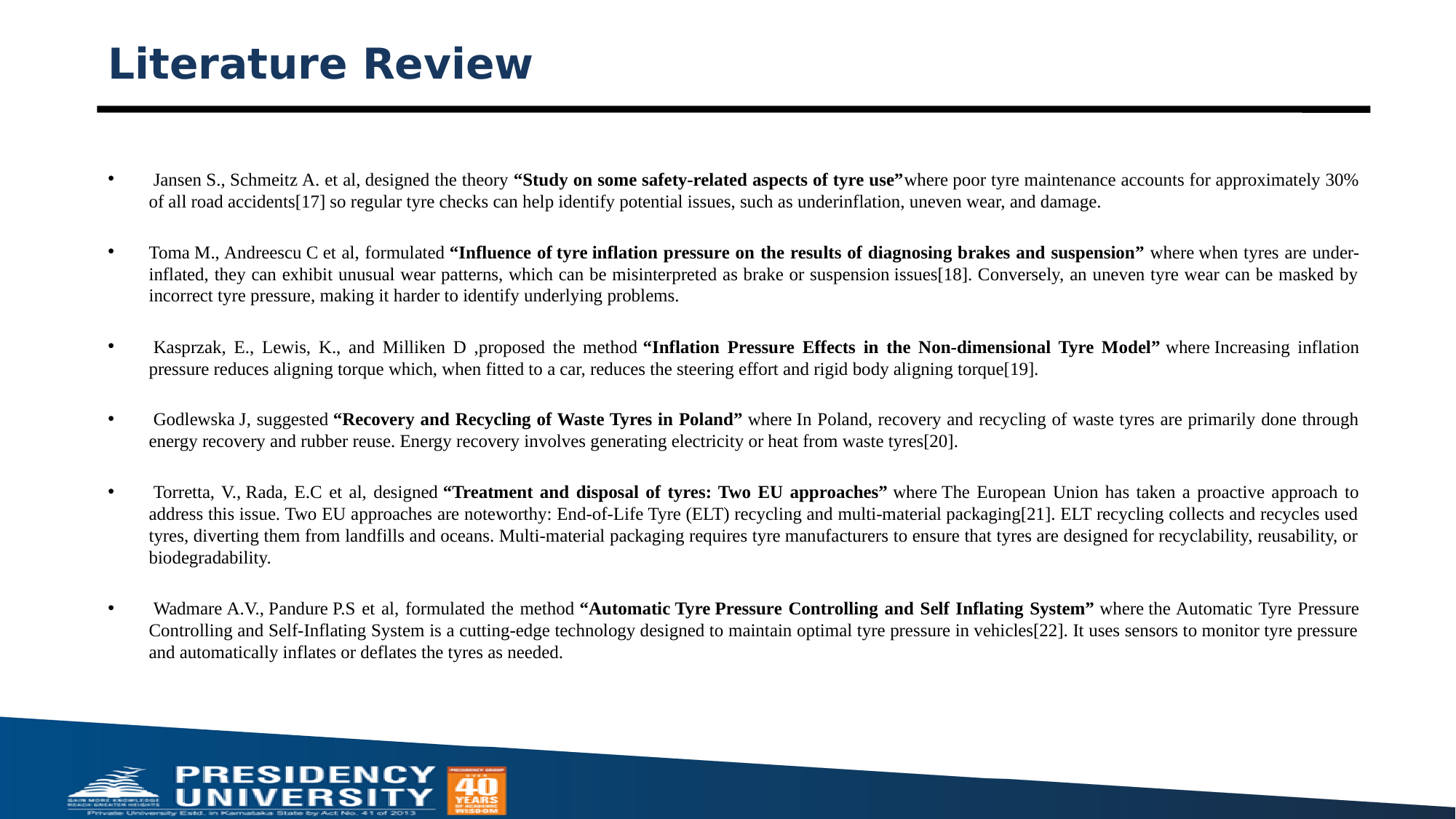

# Literature Review
 Jansen S., Schmeitz A. et al, designed the theory “Study on some safety-related aspects of tyre use”where poor tyre maintenance accounts for approximately 30% of all road accidents[17] so regular tyre checks can help identify potential issues, such as underinflation, uneven wear, and damage.

Toma M., Andreescu C et al, formulated “Influence of tyre inflation pressure on the results of diagnosing brakes and suspension” where when tyres are under-inflated, they can exhibit unusual wear patterns, which can be misinterpreted as brake or suspension issues[18]. Conversely, an uneven tyre wear can be masked by incorrect tyre pressure, making it harder to identify underlying problems.

 Kasprzak, E., Lewis, K., and Milliken D ,proposed the method “Inflation Pressure Effects in the Non-dimensional Tyre Model” where Increasing inflation pressure reduces aligning torque which, when fitted to a car, reduces the steering effort and rigid body aligning torque[19].

 Godlewska J, suggested “Recovery and Recycling of Waste Tyres in Poland” where In Poland, recovery and recycling of waste tyres are primarily done through energy recovery and rubber reuse. Energy recovery involves generating electricity or heat from waste tyres[20].

 Torretta, V., Rada, E.C et al, designed “Treatment and disposal of tyres: Two EU approaches” where The European Union has taken a proactive approach to address this issue. Two EU approaches are noteworthy: End-of-Life Tyre (ELT) recycling and multi-material packaging[21]. ELT recycling collects and recycles used tyres, diverting them from landfills and oceans. Multi-material packaging requires tyre manufacturers to ensure that tyres are designed for recyclability, reusability, or biodegradability.

 Wadmare A.V., Pandure P.S et al, formulated the method “Automatic Tyre Pressure Controlling and Self Inflating System” where the Automatic Tyre Pressure Controlling and Self-Inflating System is a cutting-edge technology designed to maintain optimal tyre pressure in vehicles[22]. It uses sensors to monitor tyre pressure and automatically inflates or deflates the tyres as needed.